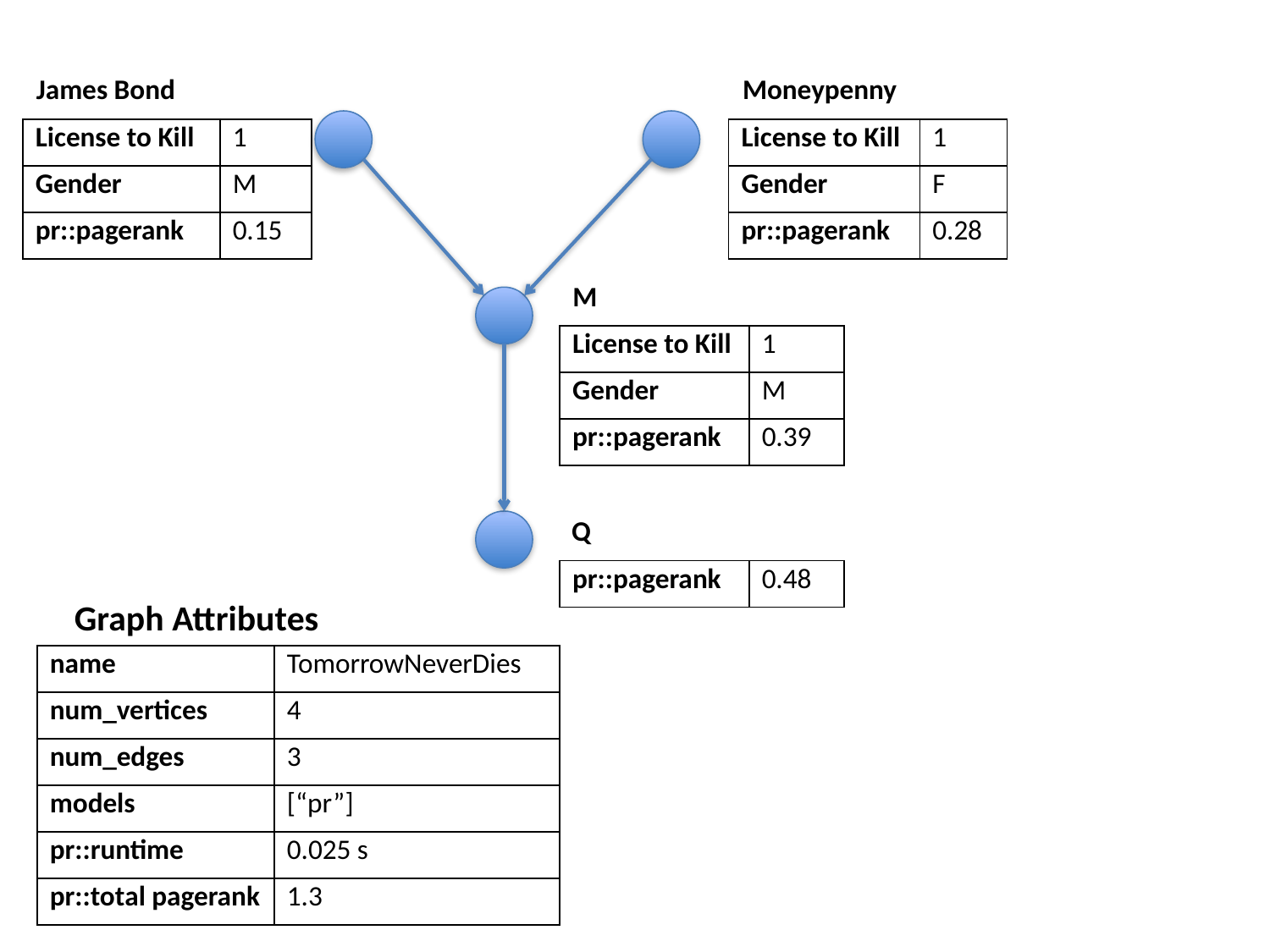

James Bond
Moneypenny

| License to Kill | 1 |
| --- | --- |
| Gender | M |
| pr::pagerank | 0.15 |
| License to Kill | 1 |
| --- | --- |
| Gender | F |
| pr::pagerank | 0.28 |
M

| License to Kill | 1 |
| --- | --- |
| Gender | M |
| pr::pagerank | 0.39 |
Q

| pr::pagerank | 0.48 |
| --- | --- |
Graph Attributes
| name | TomorrowNeverDies |
| --- | --- |
| num\_vertices | 4 |
| num\_edges | 3 |
| models | [“pr”] |
| pr::runtime | 0.025 s |
| pr::total pagerank | 1.3 |